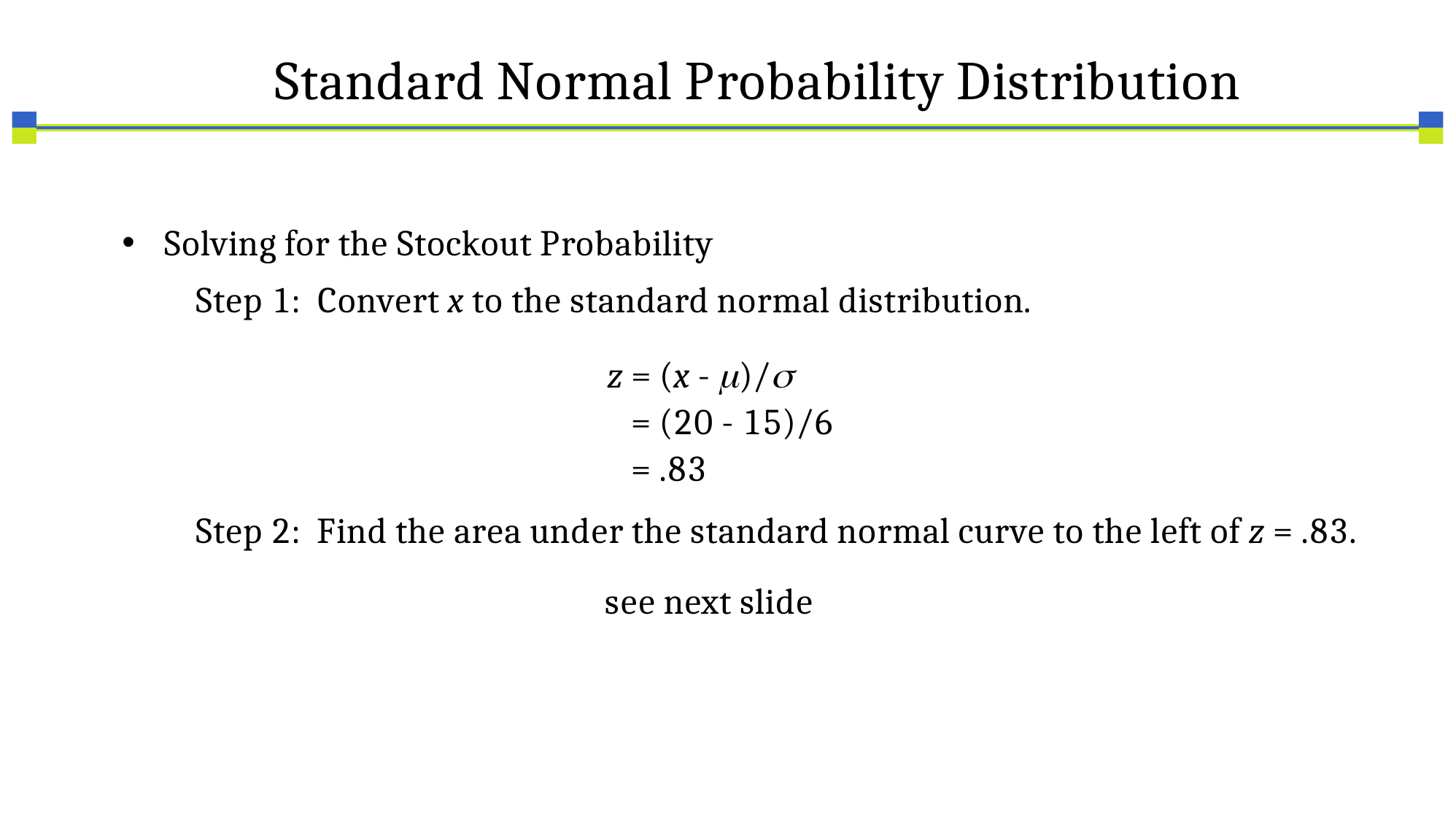

Standard Normal Probability Distribution
Solving for the Stockout Probability
 Step 1:  Convert x to the standard normal distribution.
  z = (x - μ)/σ
     = (20 - 15)/6
     = .83
 Step 2:  Find the area under the standard normal curve to the left of z = .83.
  see next slide